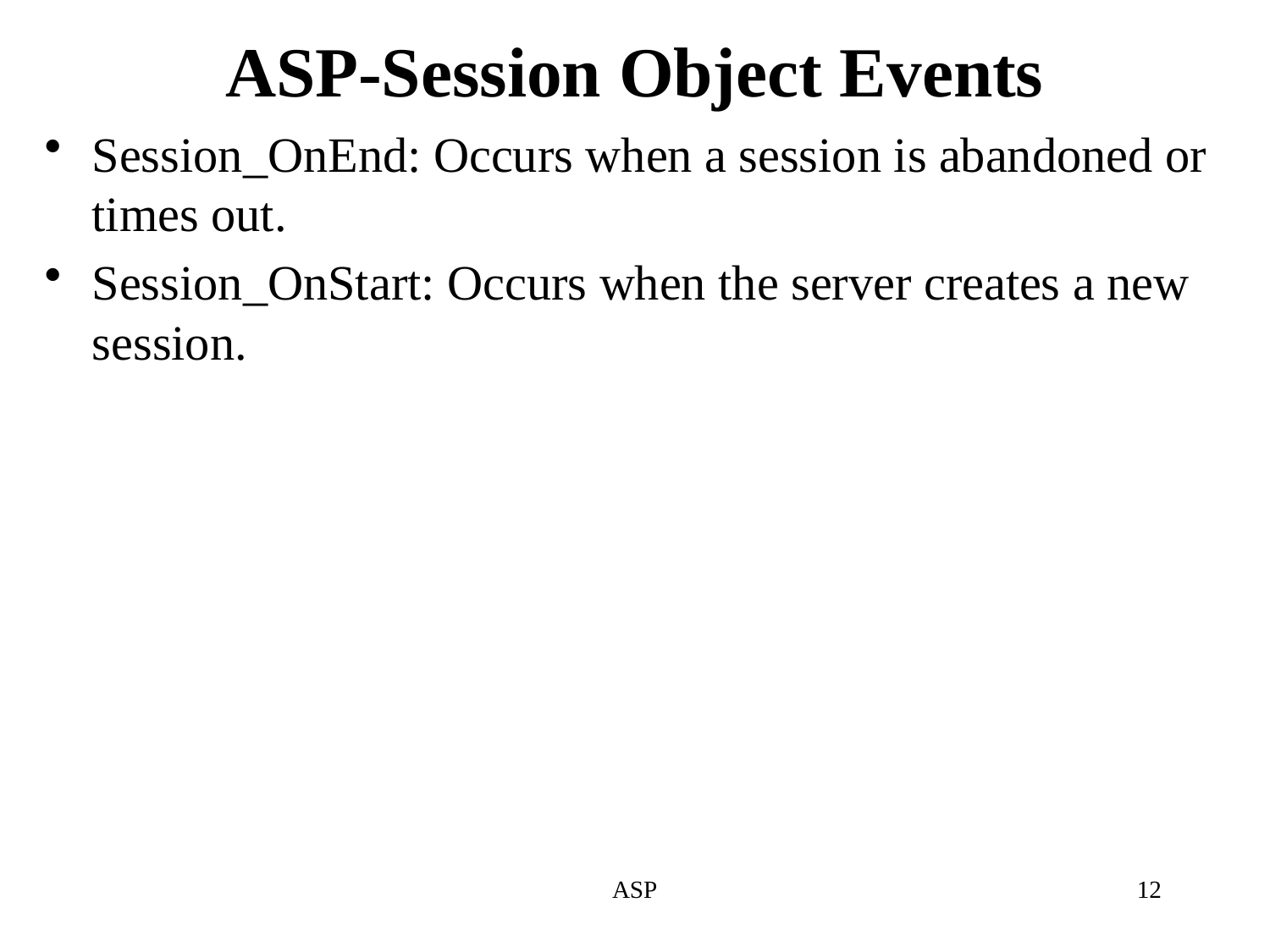

# ASP-Session Object Events
Session_OnEnd: Occurs when a session is abandoned or times out.
Session_OnStart: Occurs when the server creates a new session.
ASP
12